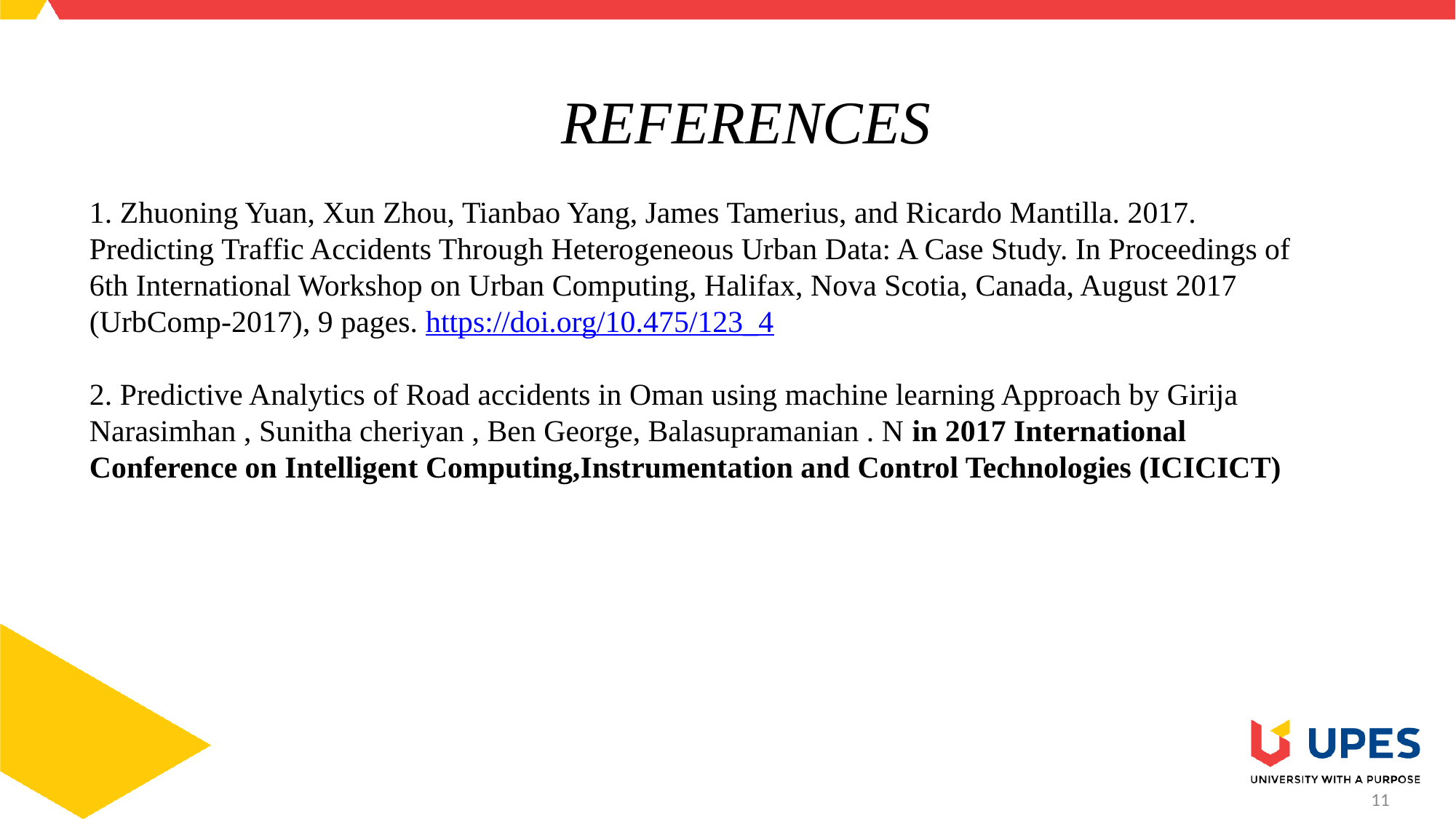

# REFERENCES
1. Zhuoning Yuan, Xun Zhou, Tianbao Yang, James Tamerius, and Ricardo Mantilla. 2017. Predicting Traffic Accidents Through Heterogeneous Urban Data: A Case Study. In Proceedings of 6th International Workshop on Urban Computing, Halifax, Nova Scotia, Canada, August 2017 (UrbComp-2017), 9 pages. https://doi.org/10.475/123_4

2. Predictive Analytics of Road accidents in Oman using machine learning Approach by Girija Narasimhan , Sunitha cheriyan , Ben George, Balasupramanian . N in 2017 International Conference on Intelligent Computing,Instrumentation and Control Technologies (ICICICT)